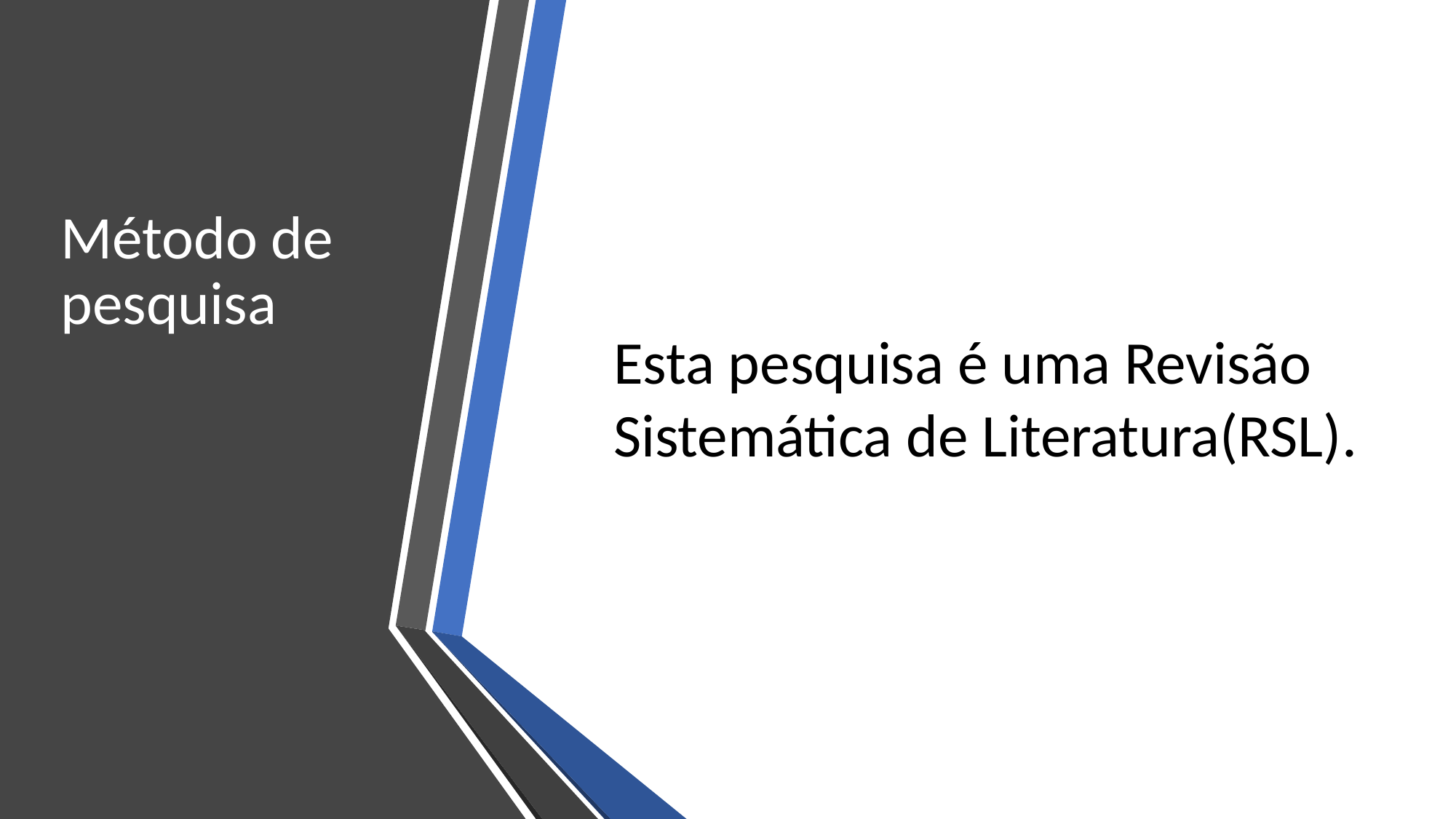

Método de pesquisa
Esta pesquisa é uma Revisão Sistemática de Literatura(RSL).